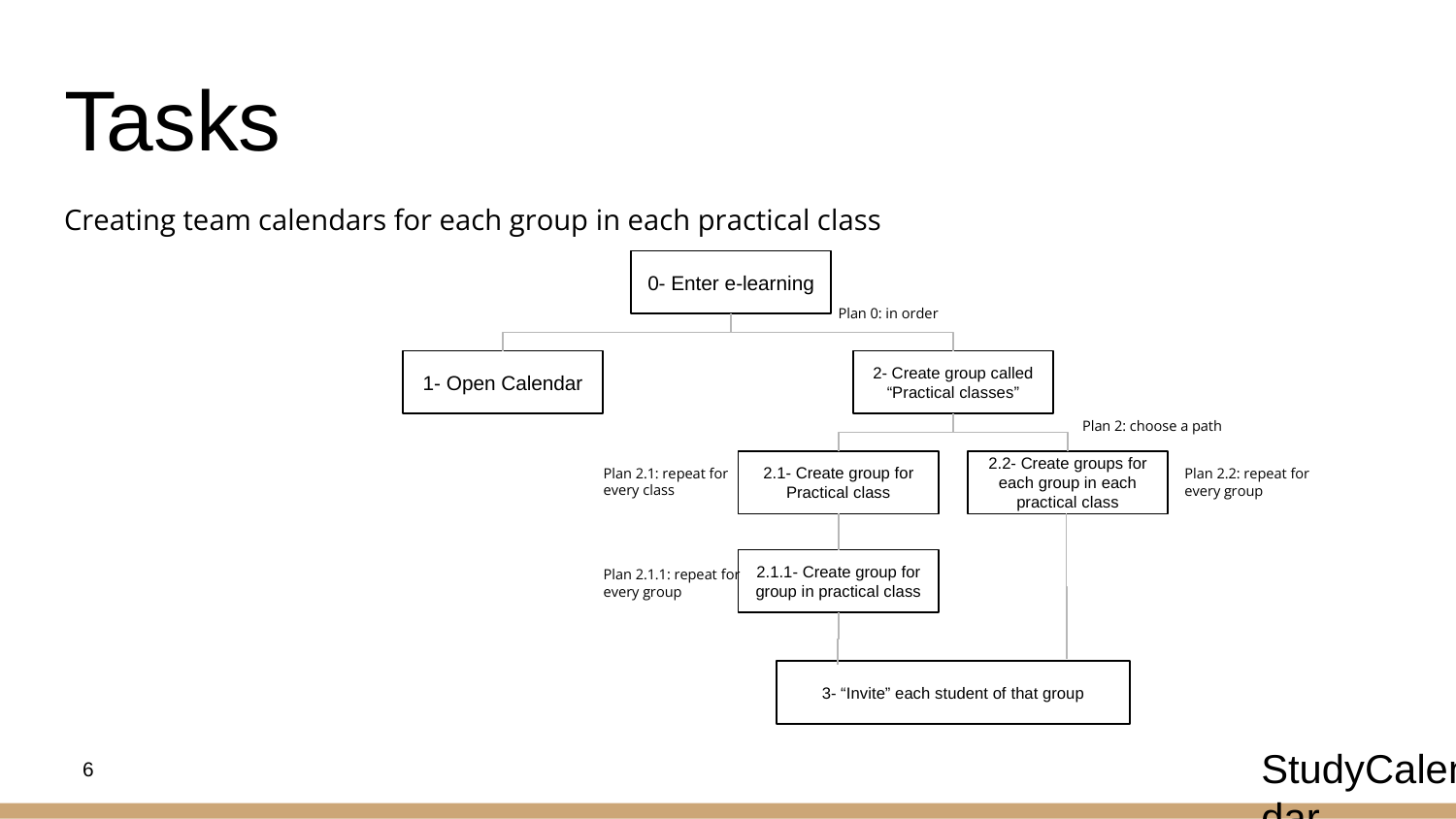

# Tasks
Creating team calendars for each group in each practical class
0- Enter e-learning
Plan 0: in order
1- Open Calendar
2- Create group called “Practical classes”
Plan 2: choose a path
Plan 2.1: repeat for every class
Plan 2.2: repeat for every group
2.1- Create group for Practical class
2.2- Create groups for each group in each practical class
2.1.1- Create group for group in practical class
Plan 2.1.1: repeat for every group
3- “Invite” each student of that group
StudyCalendar
6